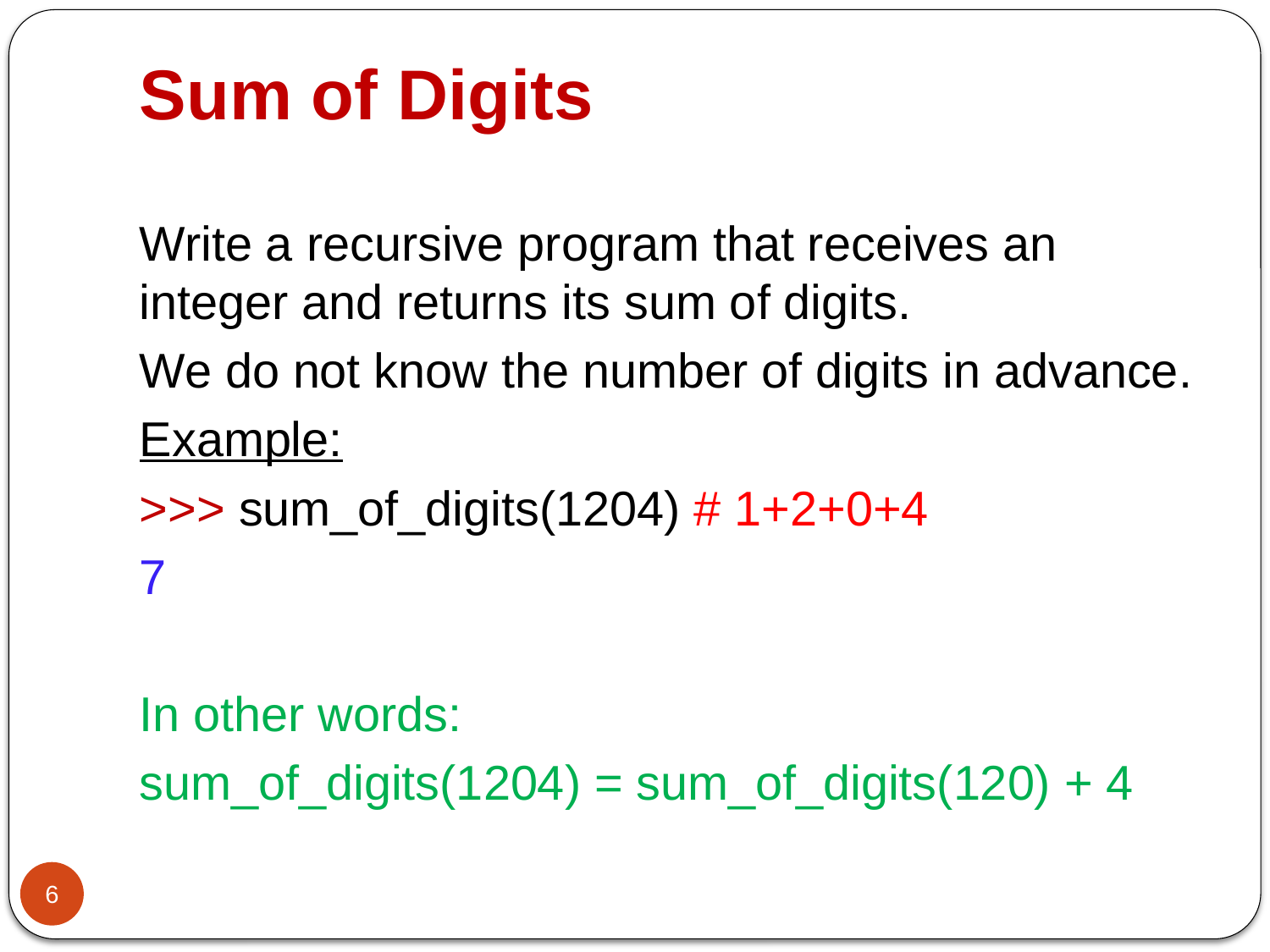

# Sum of Digits
Write a recursive program that receives an integer and returns its sum of digits.
We do not know the number of digits in advance.
Example:
>>> sum_of_digits(1204) # 1+2+0+4
7

In other words:
sum_of_digits(1204) = sum_of_digits(120) + 4

6